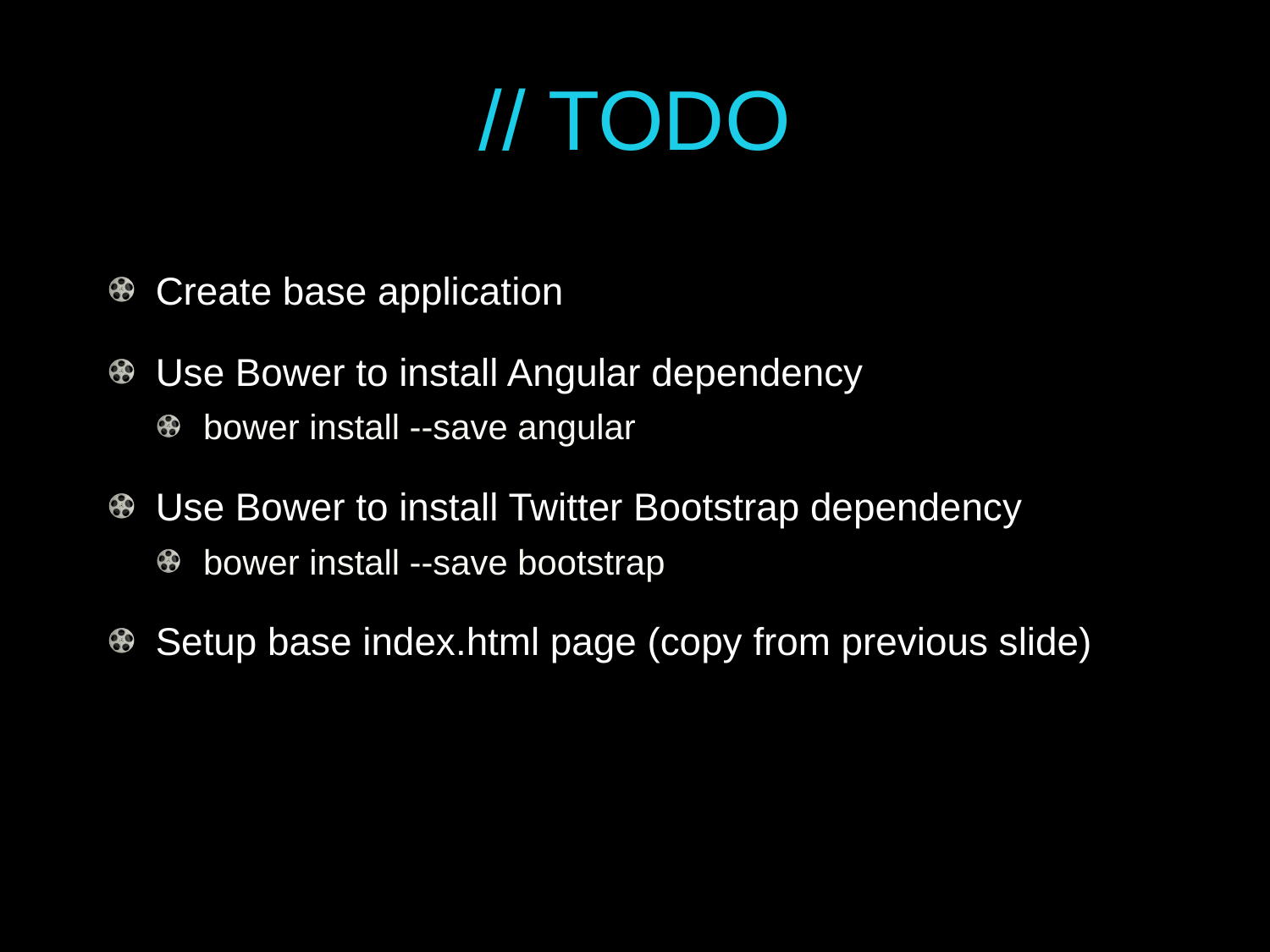

# // TODO
Create base application
Use Bower to install Angular dependency
bower install --save angular
Use Bower to install Twitter Bootstrap dependency
bower install --save bootstrap
Setup base index.html page (copy from previous slide)